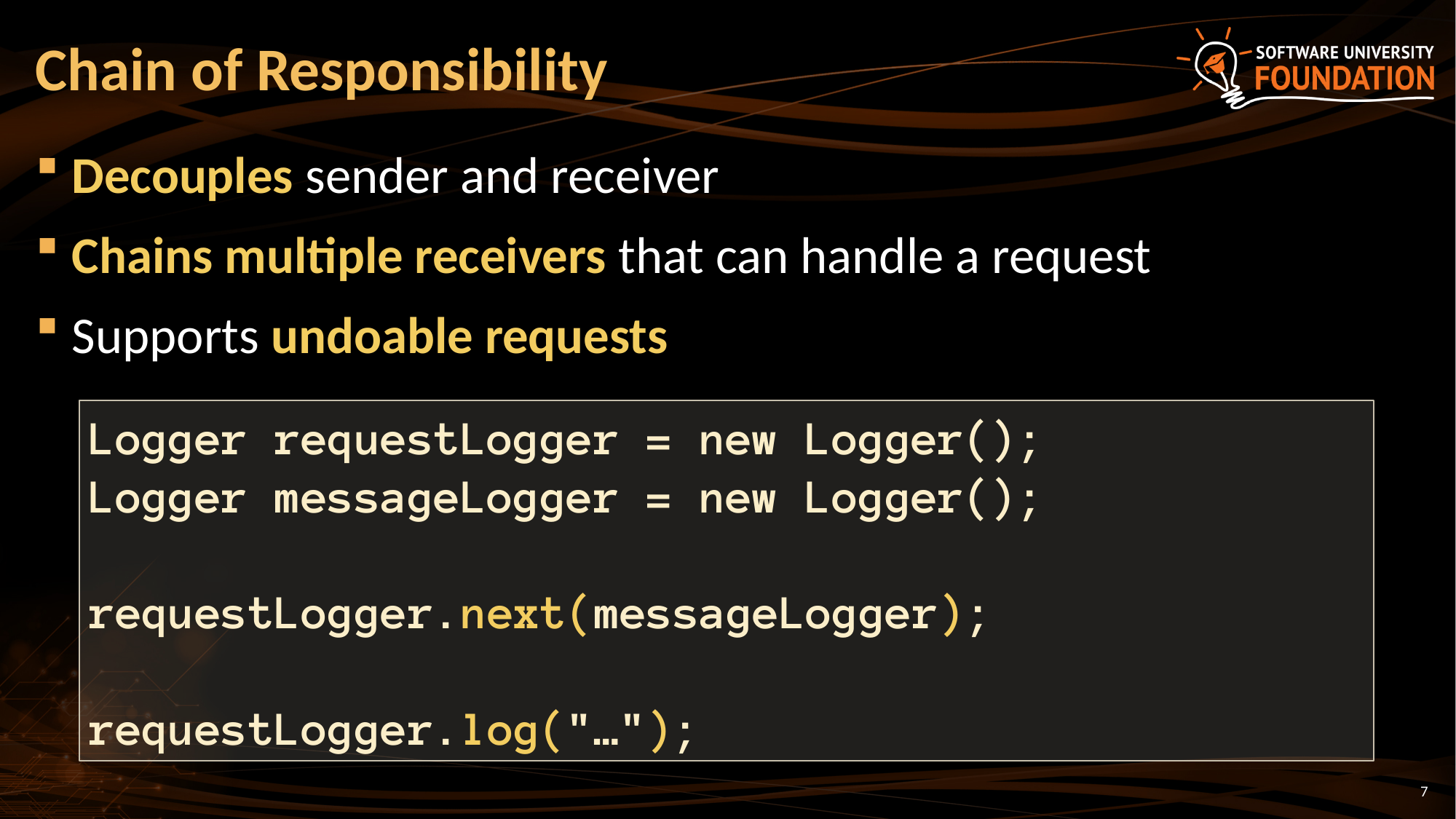

# Chain of Responsibility
Decouples sender and receiver
Chains multiple receivers that can handle a request
Supports undoable requests
Logger requestLogger = new Logger();
Logger messageLogger = new Logger();

requestLogger.next(messageLogger);

requestLogger.log("…");
7